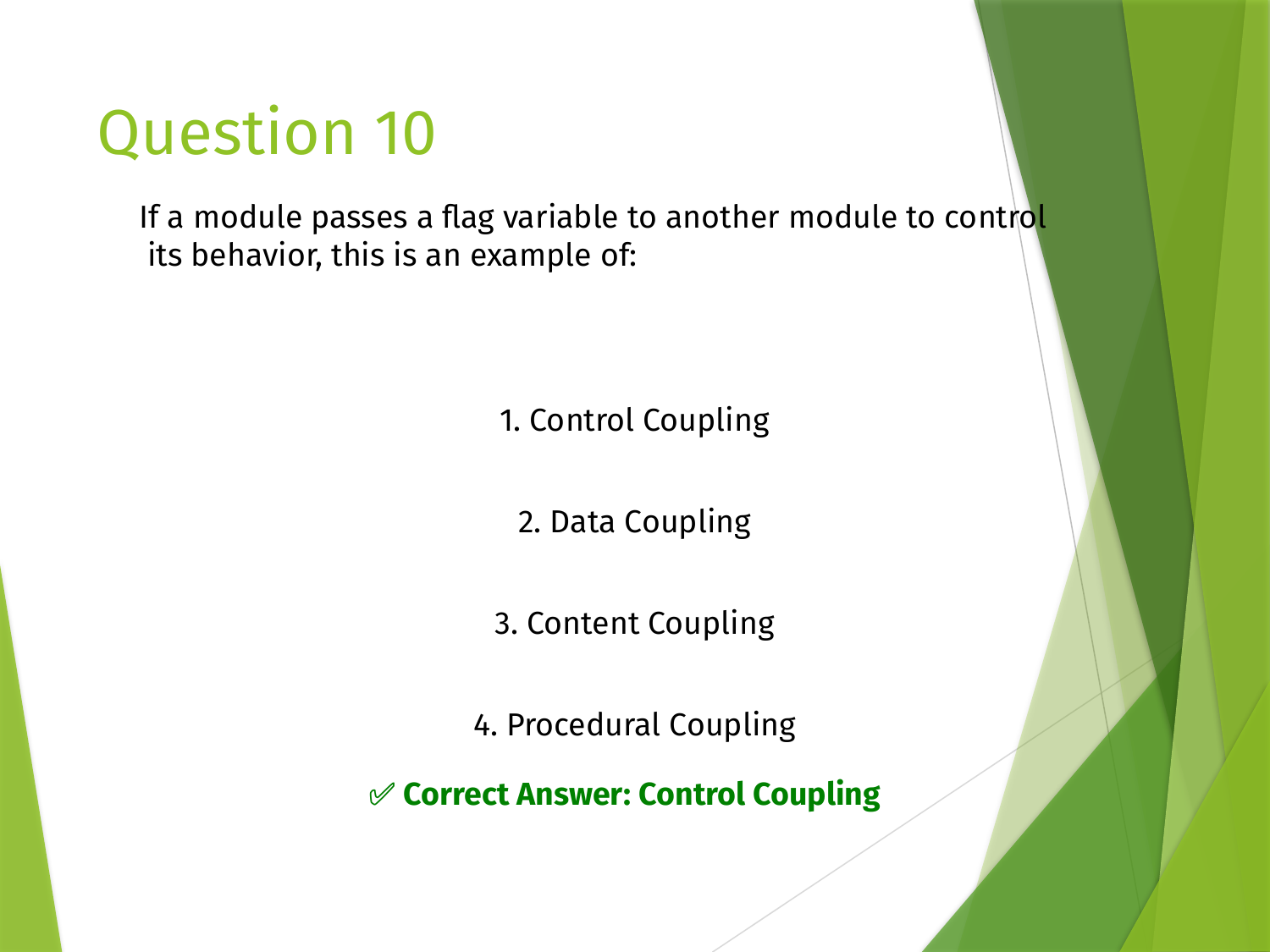

# Question 10
If a module passes a flag variable to another module to control
 its behavior, this is an example of:

1. Control Coupling

2. Data Coupling

3. Content Coupling

4. Procedural Coupling

✅ Correct Answer: Control Coupling